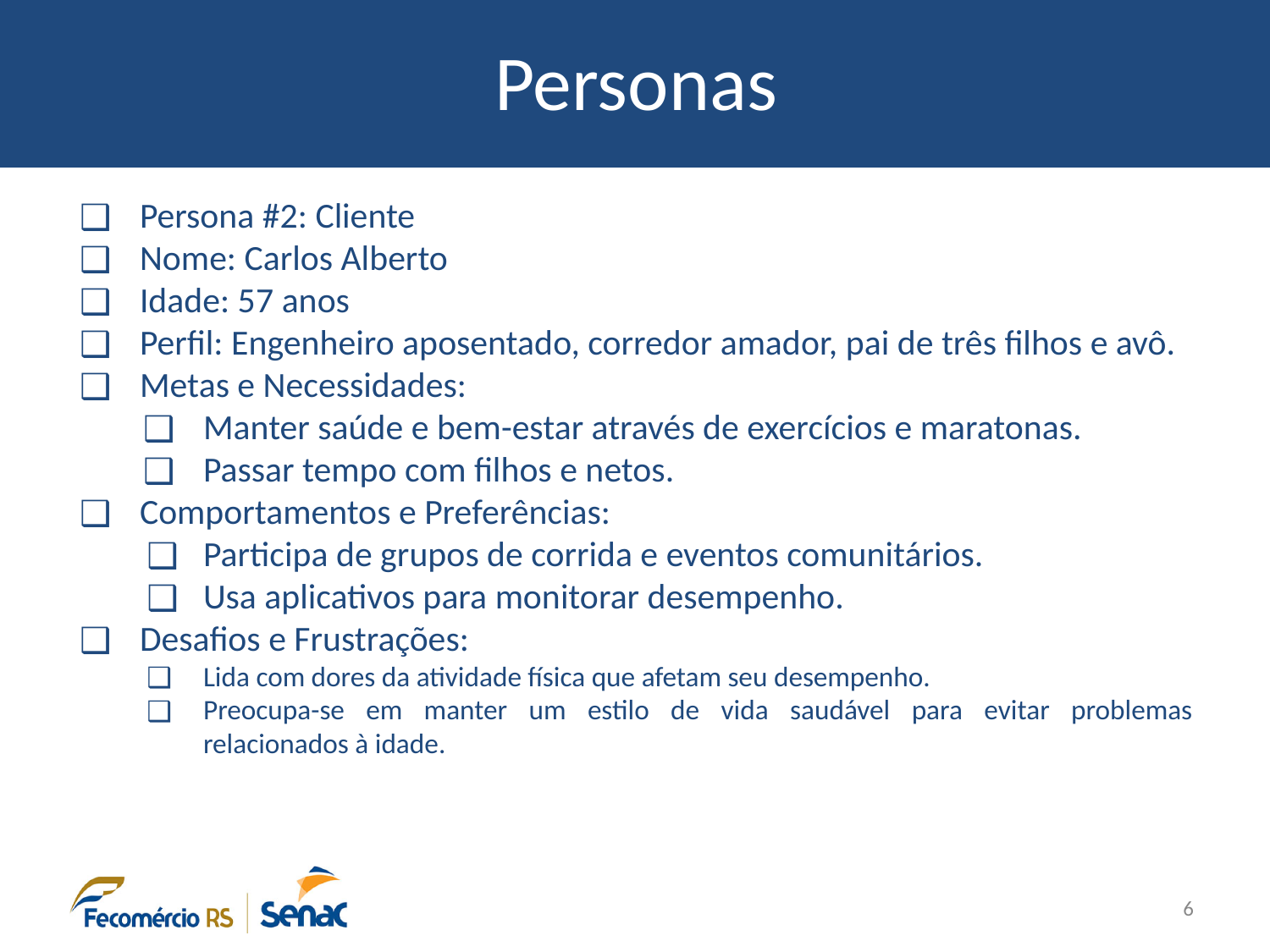

# Personas
Persona #2: Cliente
Nome: Carlos Alberto
Idade: 57 anos
Perfil: Engenheiro aposentado, corredor amador, pai de três filhos e avô.
Metas e Necessidades:
Manter saúde e bem-estar através de exercícios e maratonas.
Passar tempo com filhos e netos.
Comportamentos e Preferências:
Participa de grupos de corrida e eventos comunitários.
Usa aplicativos para monitorar desempenho.
Desafios e Frustrações:
Lida com dores da atividade física que afetam seu desempenho.
Preocupa-se em manter um estilo de vida saudável para evitar problemas relacionados à idade.
6